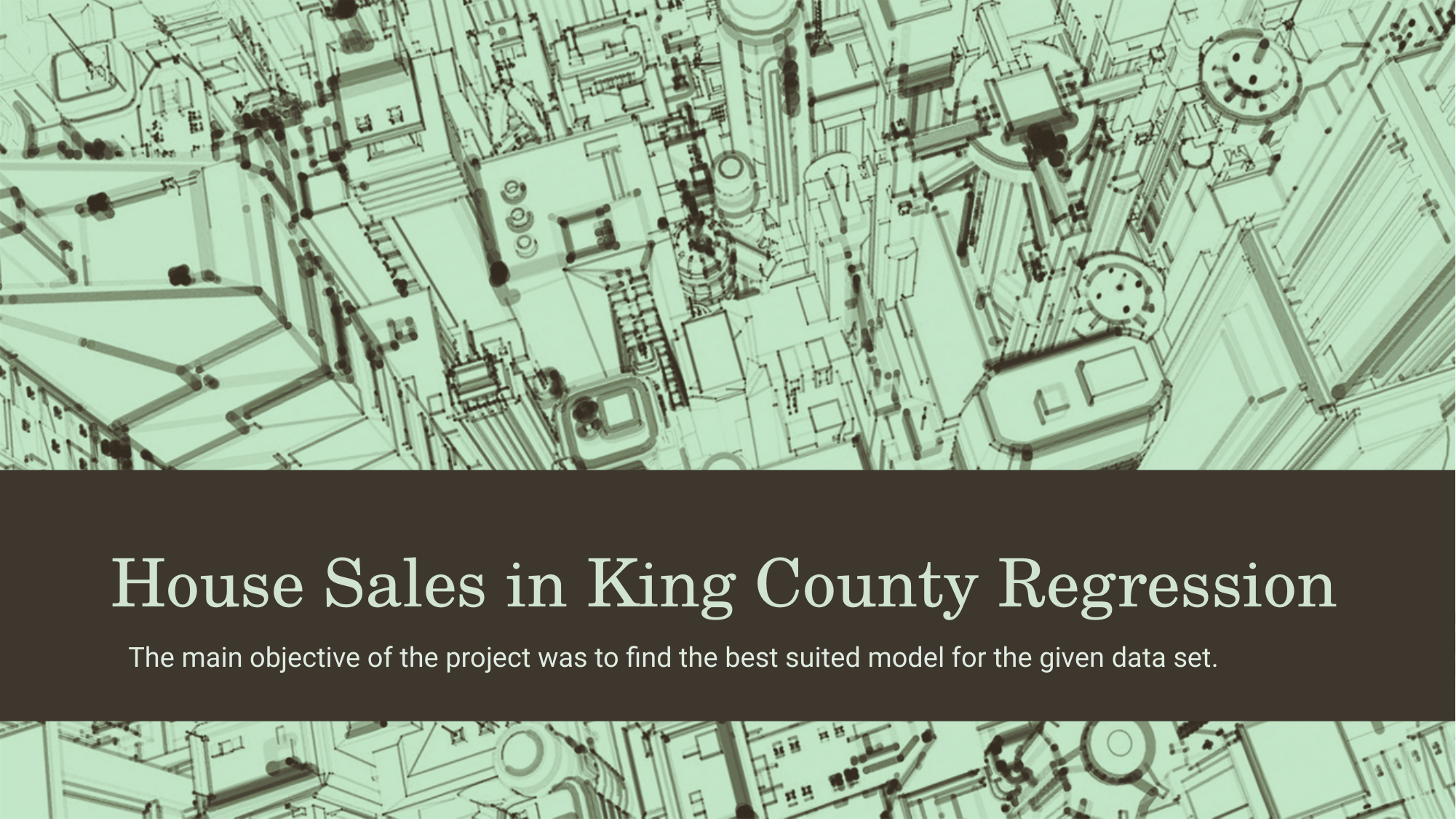

# House Sales in King County Regression
The main objective of the project was to find the best suited model for the given data set.